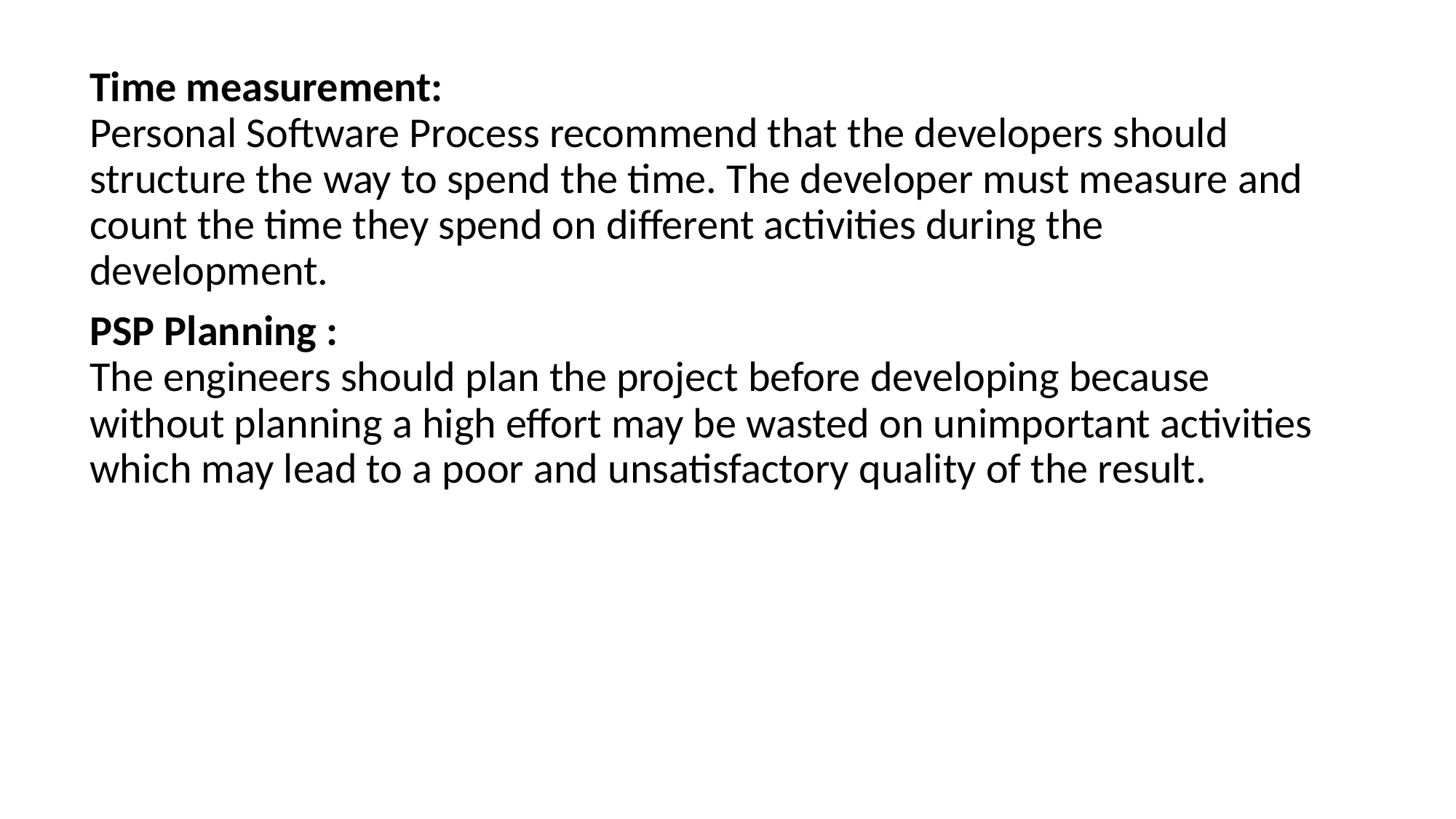

Time measurement:
Personal Software Process recommend that the developers should structure the way to spend the time. The developer must measure and count the time they spend on different activities during the development.
PSP Planning :
The engineers should plan the project before developing because without planning a high effort may be wasted on unimportant activities which may lead to a poor and unsatisfactory quality of the result.